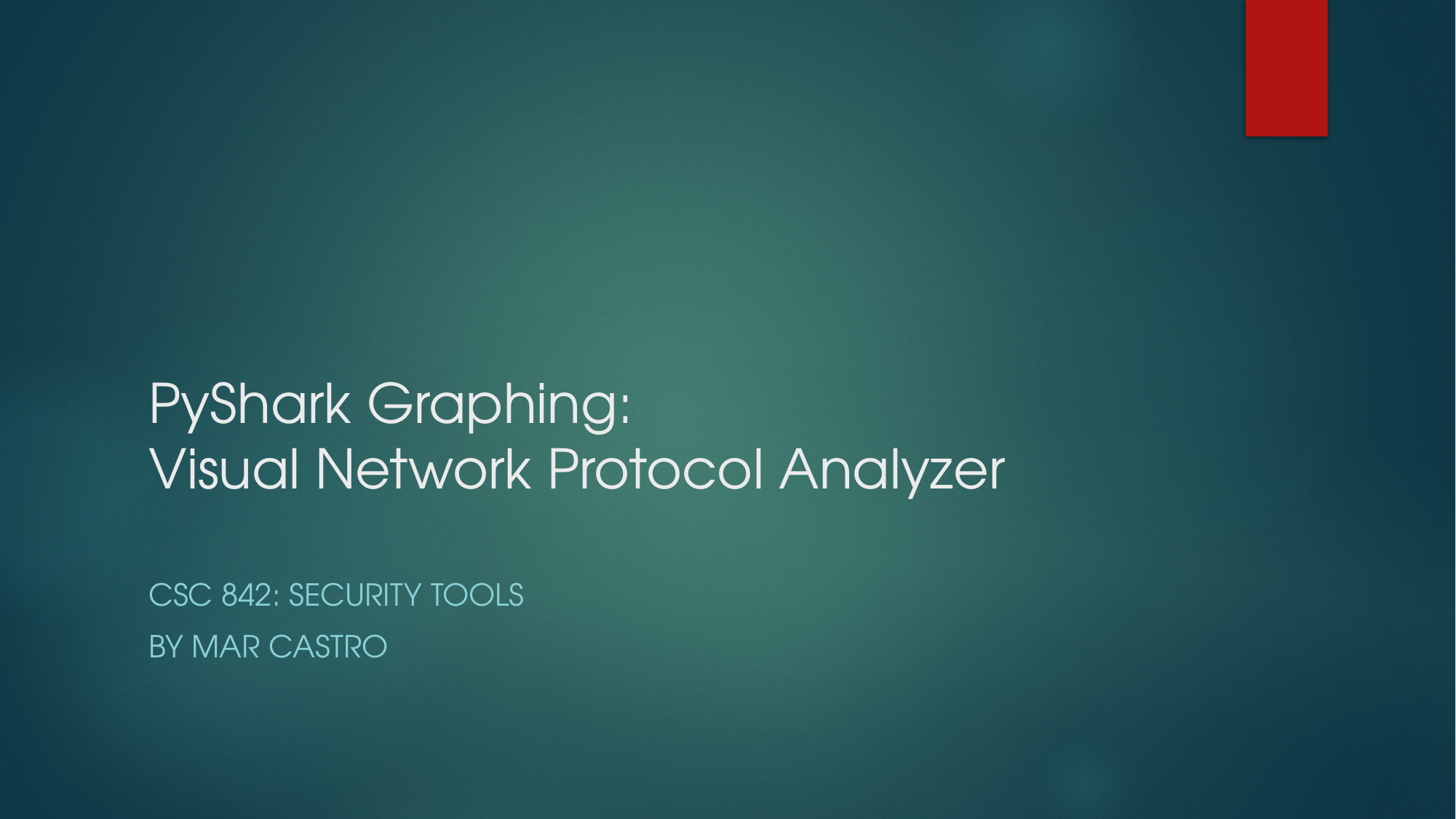

# PyShark Graphing: Visual Network Protocol Analyzer
CSC 842: Security tools
BY MAR CASTRO